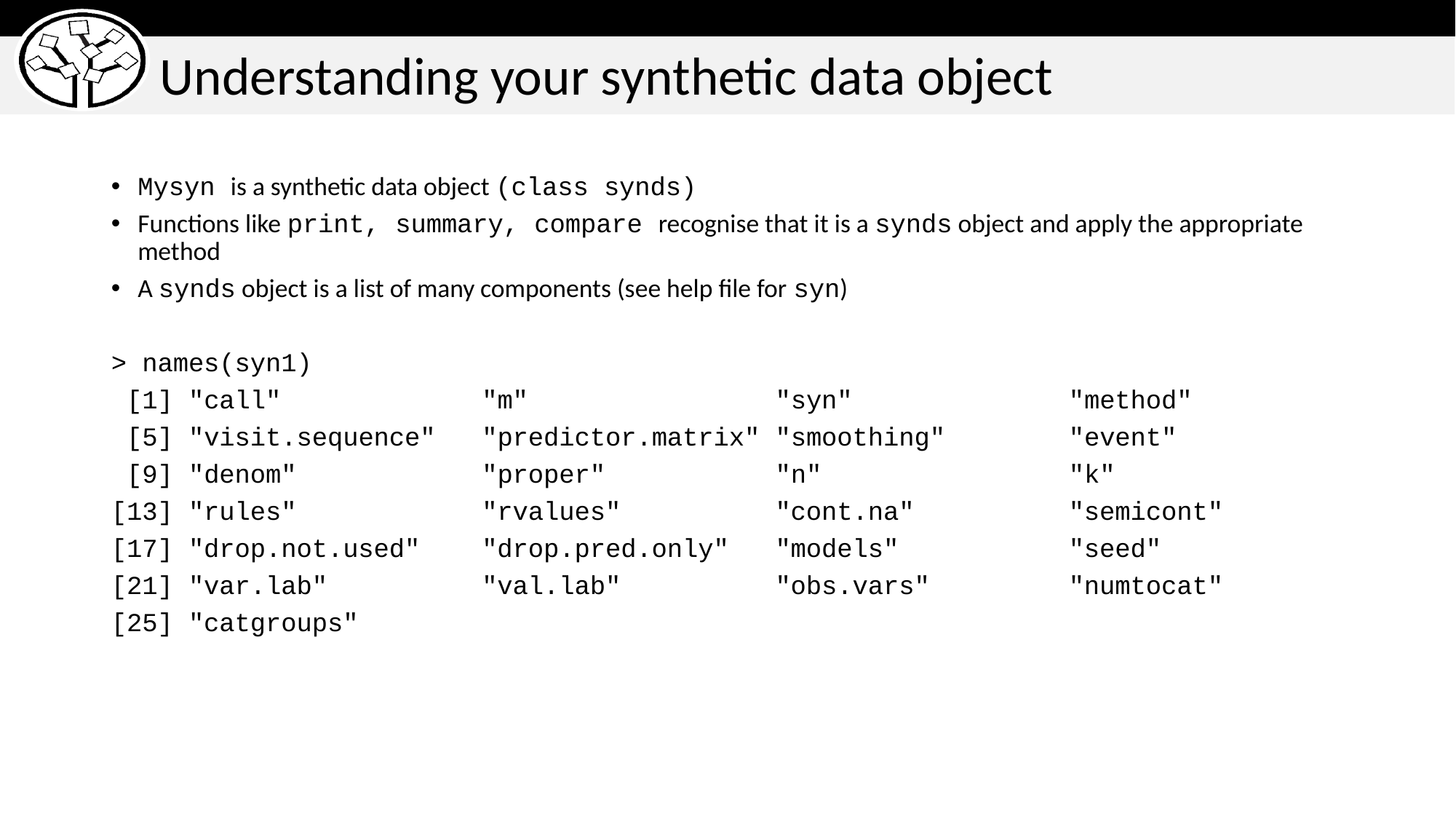

# Understanding your synthetic data object
Mysyn is a synthetic data object (class synds)
Functions like print, summary, compare recognise that it is a synds object and apply the appropriate method
A synds object is a list of many components (see help file for syn)

> names(syn1)
 [1] "call"             "m"                "syn"              "method"
 [5] "visit.sequence"   "predictor.matrix" "smoothing"        "event"
 [9] "denom"            "proper"           "n"                "k"
[13] "rules"            "rvalues"          "cont.na"          "semicont"
[17] "drop.not.used"    "drop.pred.only"   "models"           "seed"
[21] "var.lab"          "val.lab"          "obs.vars"         "numtocat"
[25] "catgroups"